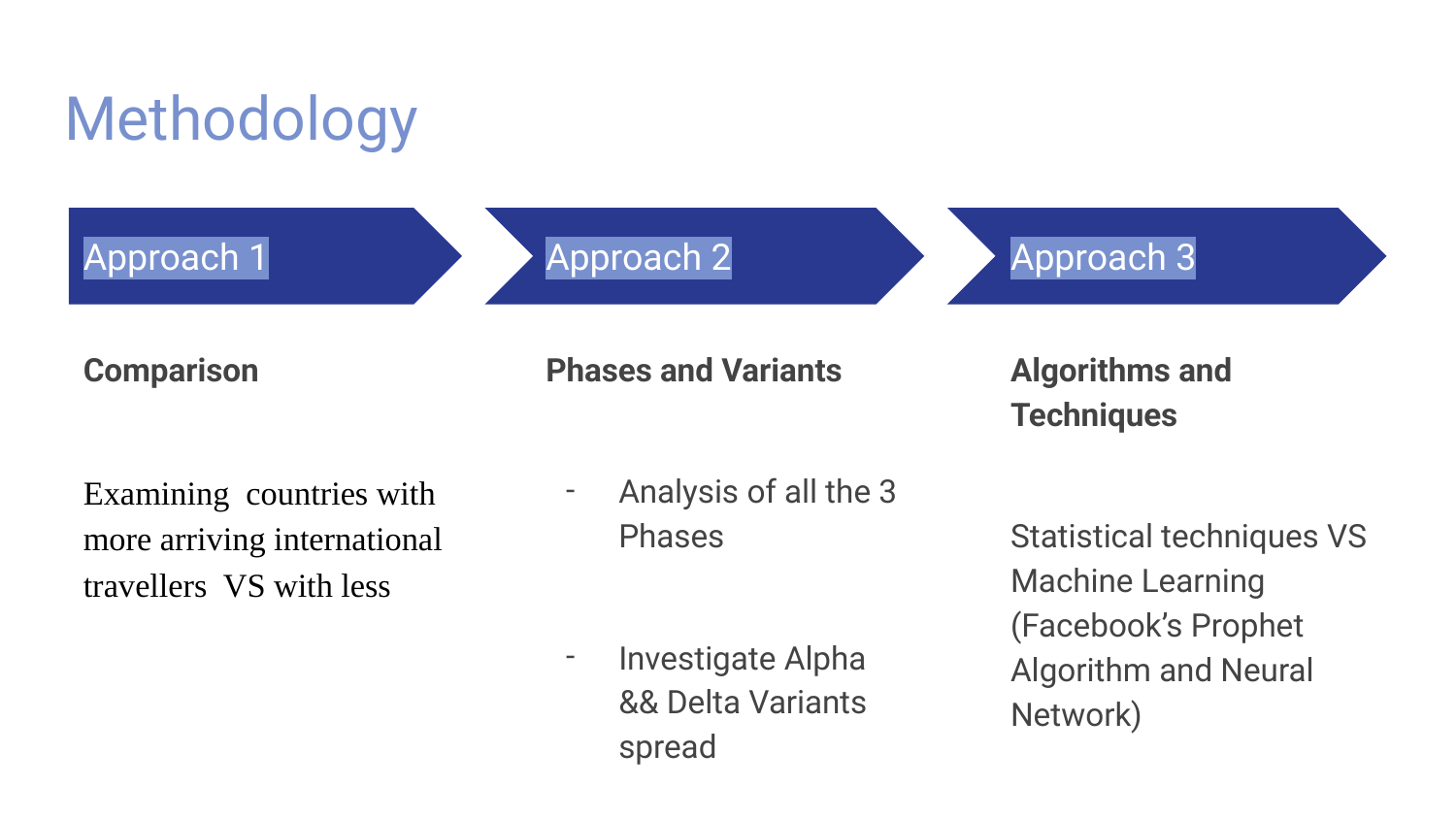

# Methodology

Approach 1
Approach 2
Approach 3
Comparison

Examining  countries with more arriving international travellers  VS with less

Phases and Variants

Analysis of all the 3 Phases

Investigate Alpha && Delta Variants spread
Algorithms and Techniques

Statistical techniques VS Machine Learning (Facebook’s Prophet Algorithm and Neural Network)